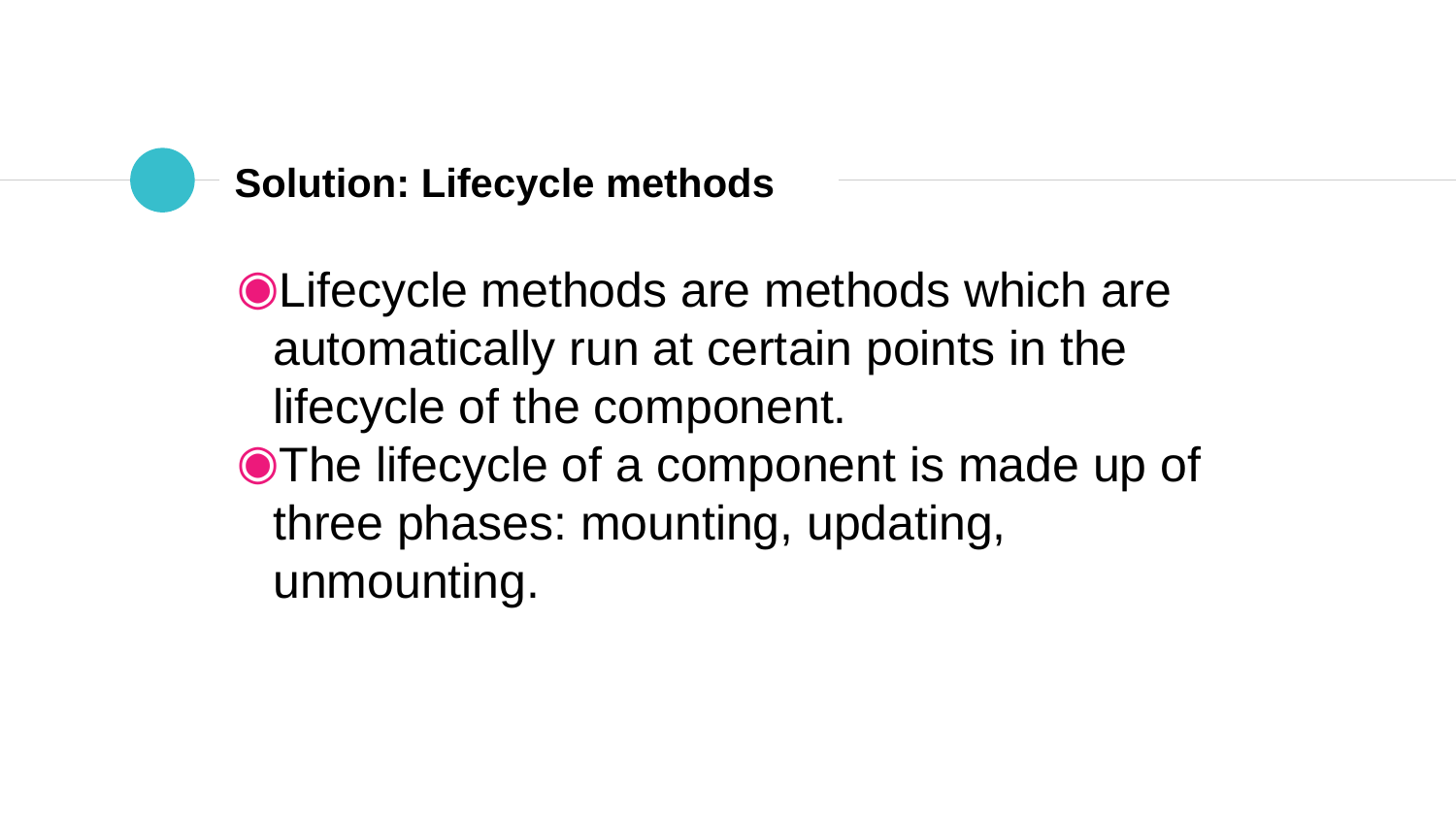

# Solution: Lifecycle methods
Lifecycle methods are methods which are automatically run at certain points in the lifecycle of the component.
The lifecycle of a component is made up of three phases: mounting, updating, unmounting.